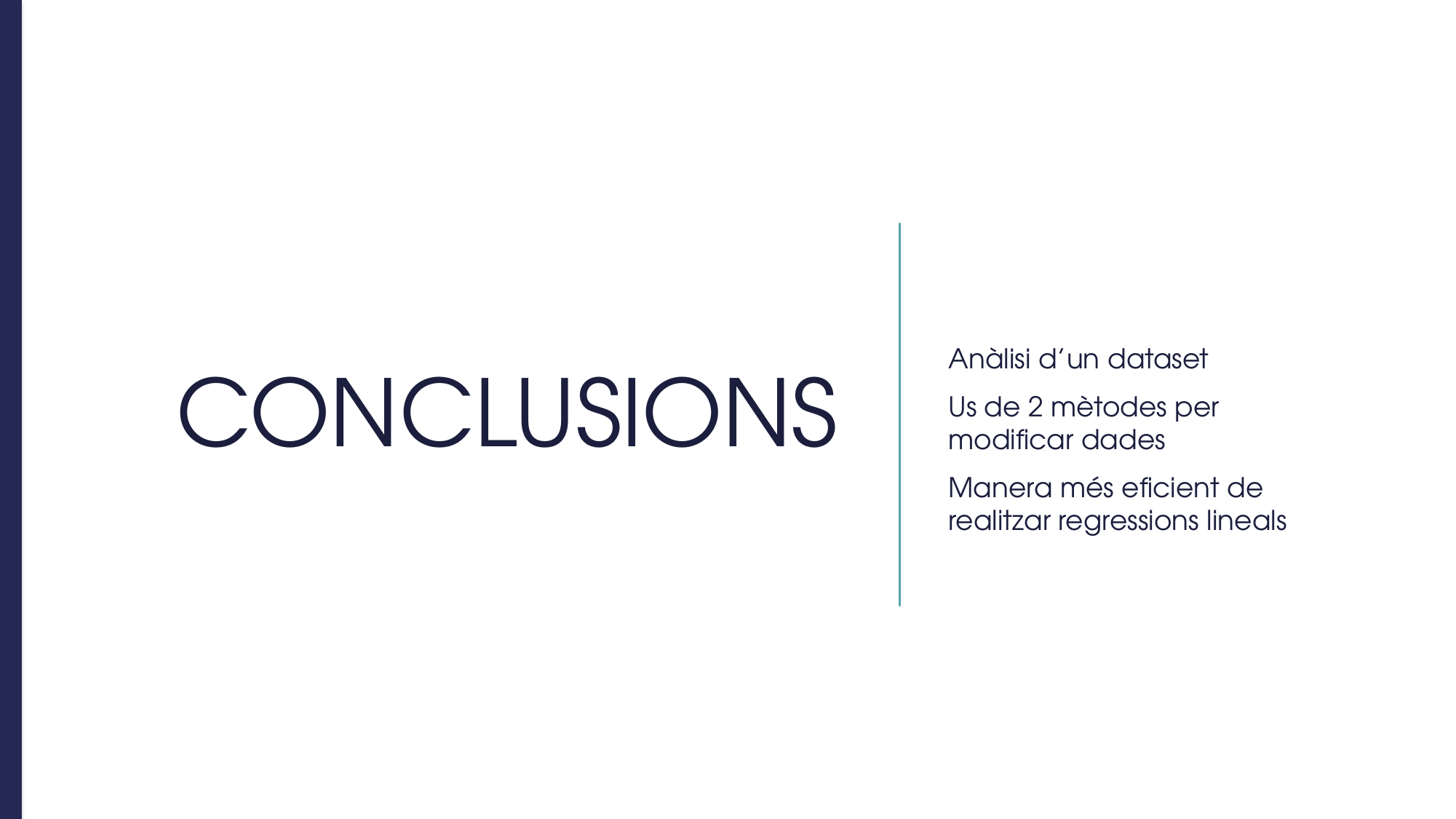

# CONCLUSIONS

Anàlisi d’un dataset
Us de 2 mètodes per modificar dades
Manera més eficient de realitzar regressions lineals